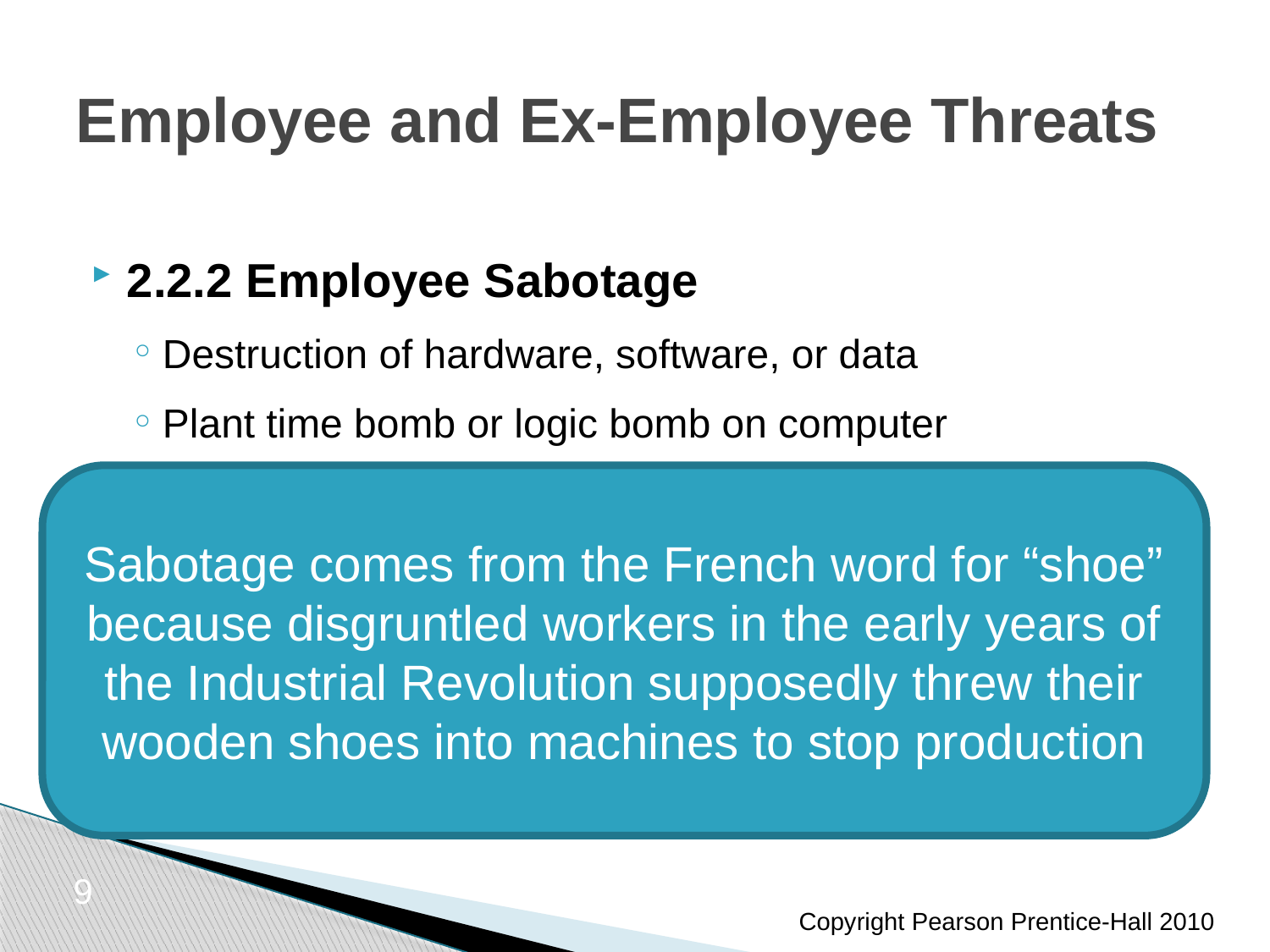

# Employee and Ex-Employee Threats
2.2.2 Employee Sabotage
Destruction of hardware, software, or data
Plant time bomb or logic bomb on computer
Sabotage comes from the French word for “shoe” because disgruntled workers in the early years of the Industrial Revolution supposedly threw their wooden shoes into machines to stop production
9
Copyright Pearson Prentice-Hall 2010